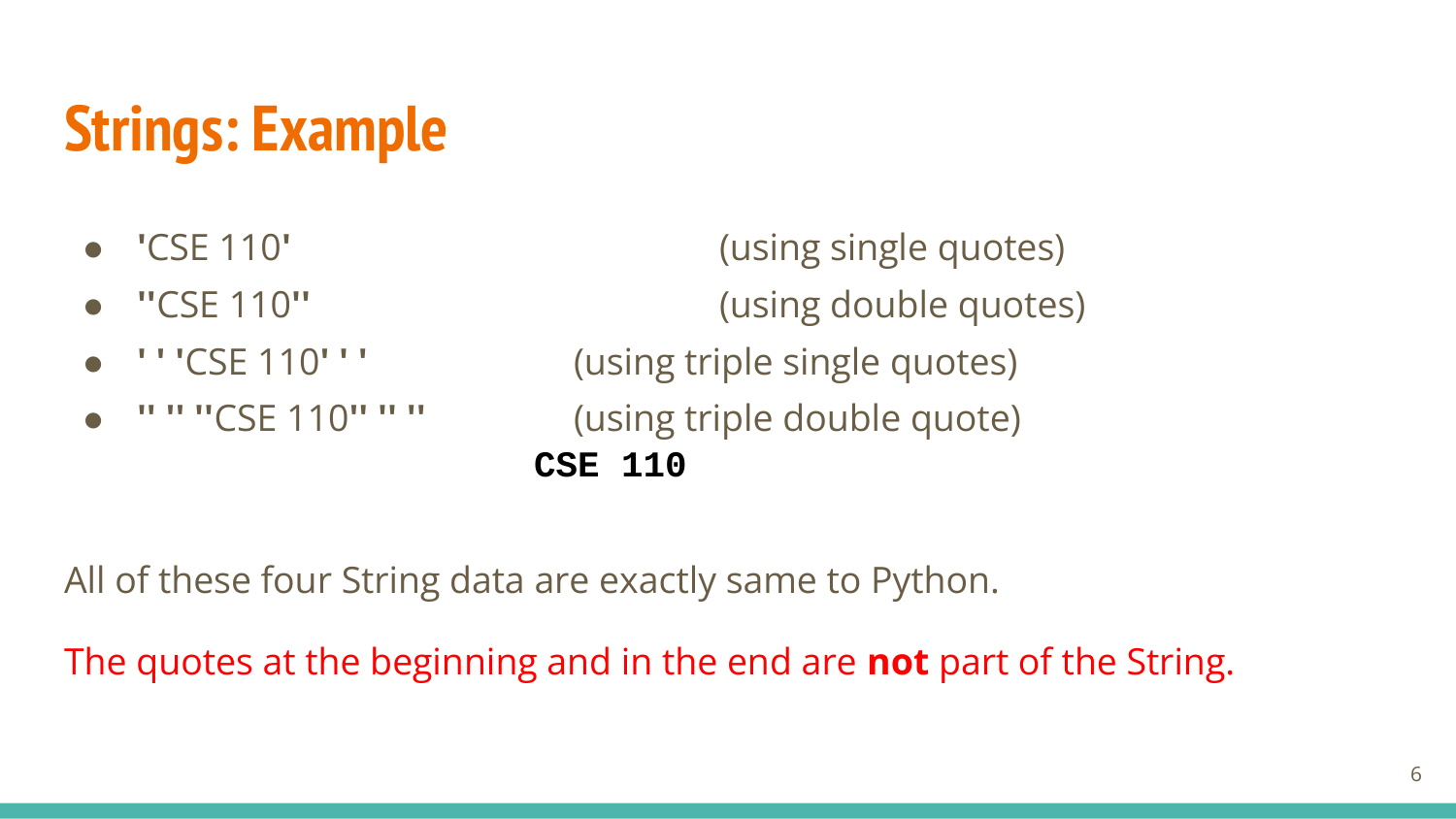

# Strings: Example
'CSE 110' 			(using single quotes)
''CSE 110''			(using double quotes)
' ' 'CSE 110' ' '		(using triple single quotes)
'' '' ''CSE 110'' '' ''		(using triple double quote)

All of these four String data are exactly same to Python.
The quotes at the beginning and in the end are not part of the String.
CSE 110
6